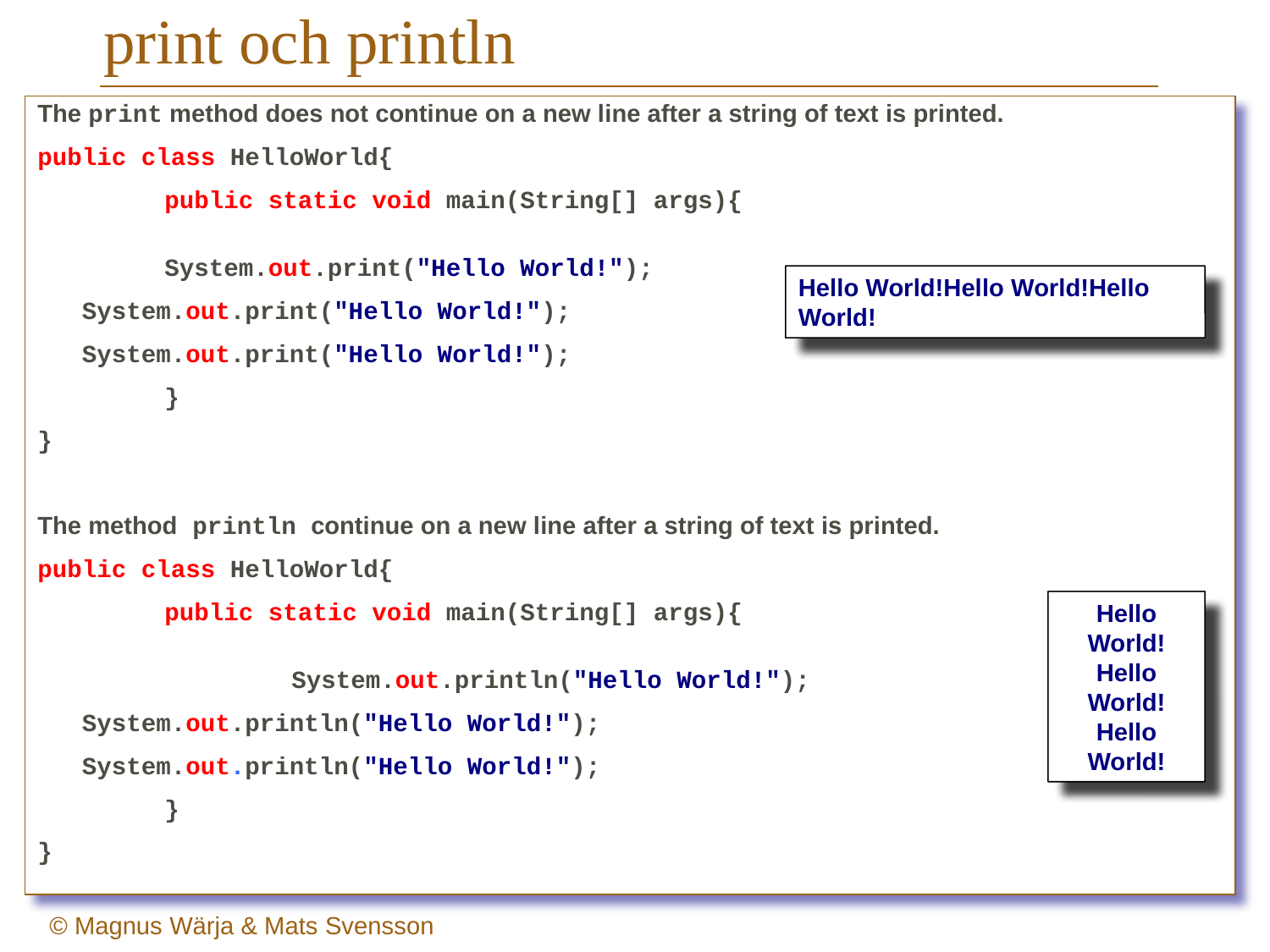

# print och println
The print method does not continue on a new line after a string of text is printed.
public class HelloWorld{
	public static void main(String[] args){
  	System.out.print("Hello World!");
   System.out.print("Hello World!");
   System.out.print("Hello World!");
 	}
}

The method println continue on a new line after a string of text is printed.
public class HelloWorld{
	public static void main(String[] args){
 		System.out.println("Hello World!");
   System.out.println("Hello World!");
   System.out.println("Hello World!");
	}
}

Hello World!Hello World!Hello World!
Hello World!
Hello World!
Hello World!